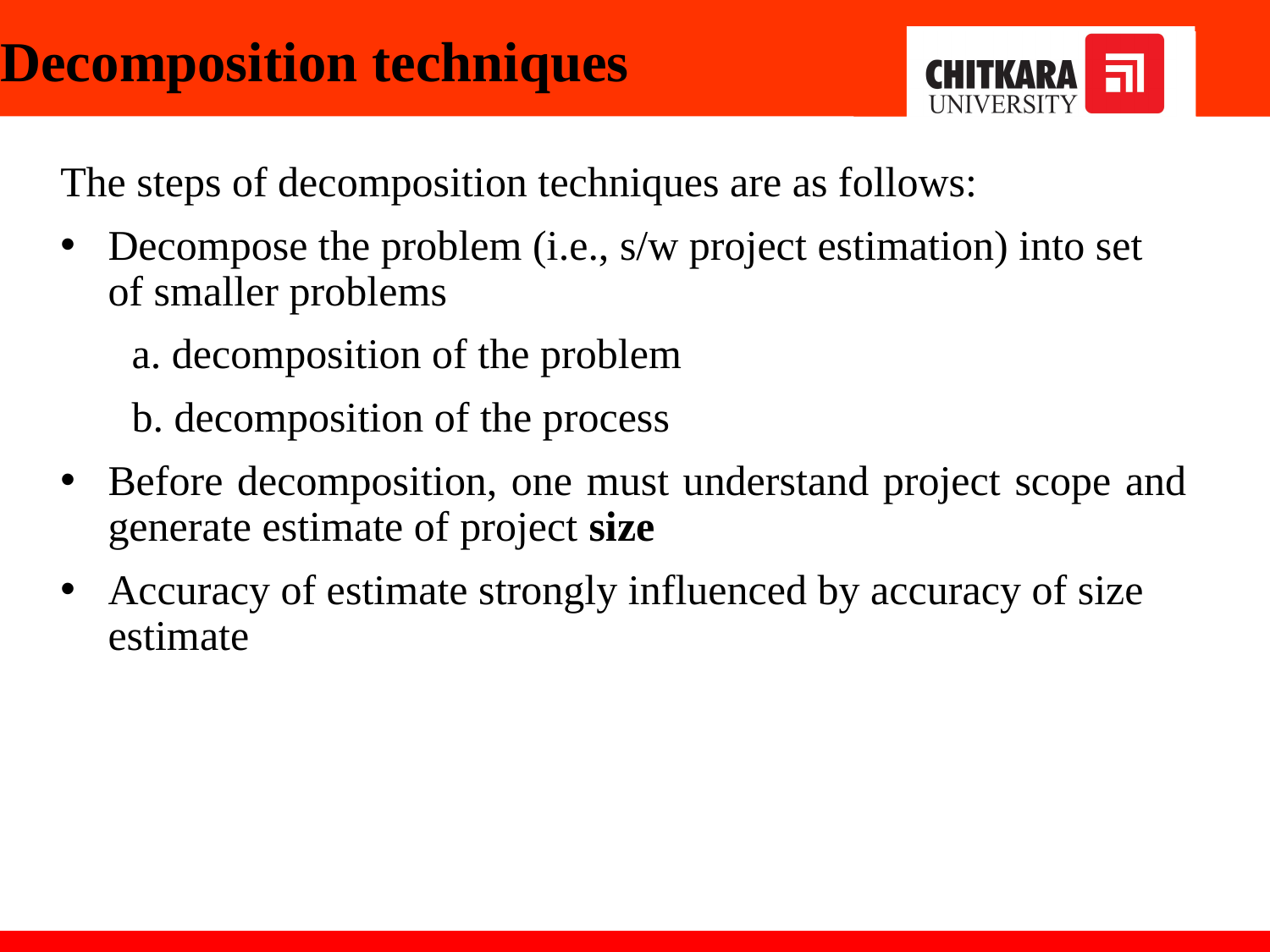

# Decomposition techniques
The steps of decomposition techniques are as follows:
Decompose the problem (i.e., s/w project estimation) into set of smaller problems
a. decomposition of the problem
b. decomposition of the process
Before decomposition, one must understand project scope and generate estimate of project size
Accuracy of estimate strongly influenced by accuracy of size estimate